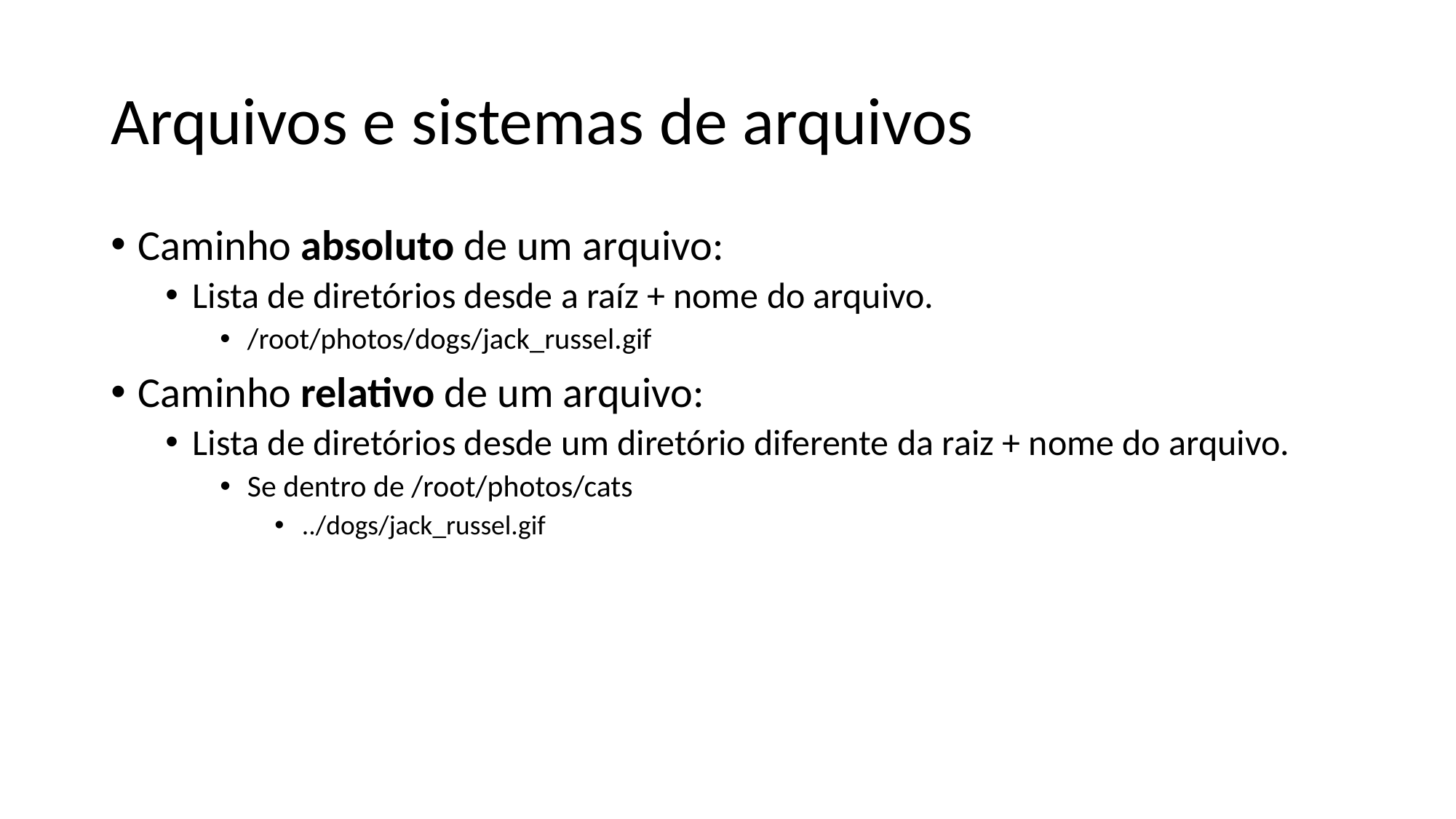

# Arquivos e sistemas de arquivos
Caminho absoluto de um arquivo:
Lista de diretórios desde a raíz + nome do arquivo.
/root/photos/dogs/jack_russel.gif
Caminho relativo de um arquivo:
Lista de diretórios desde um diretório diferente da raiz + nome do arquivo.
Se dentro de /root/photos/cats
../dogs/jack_russel.gif